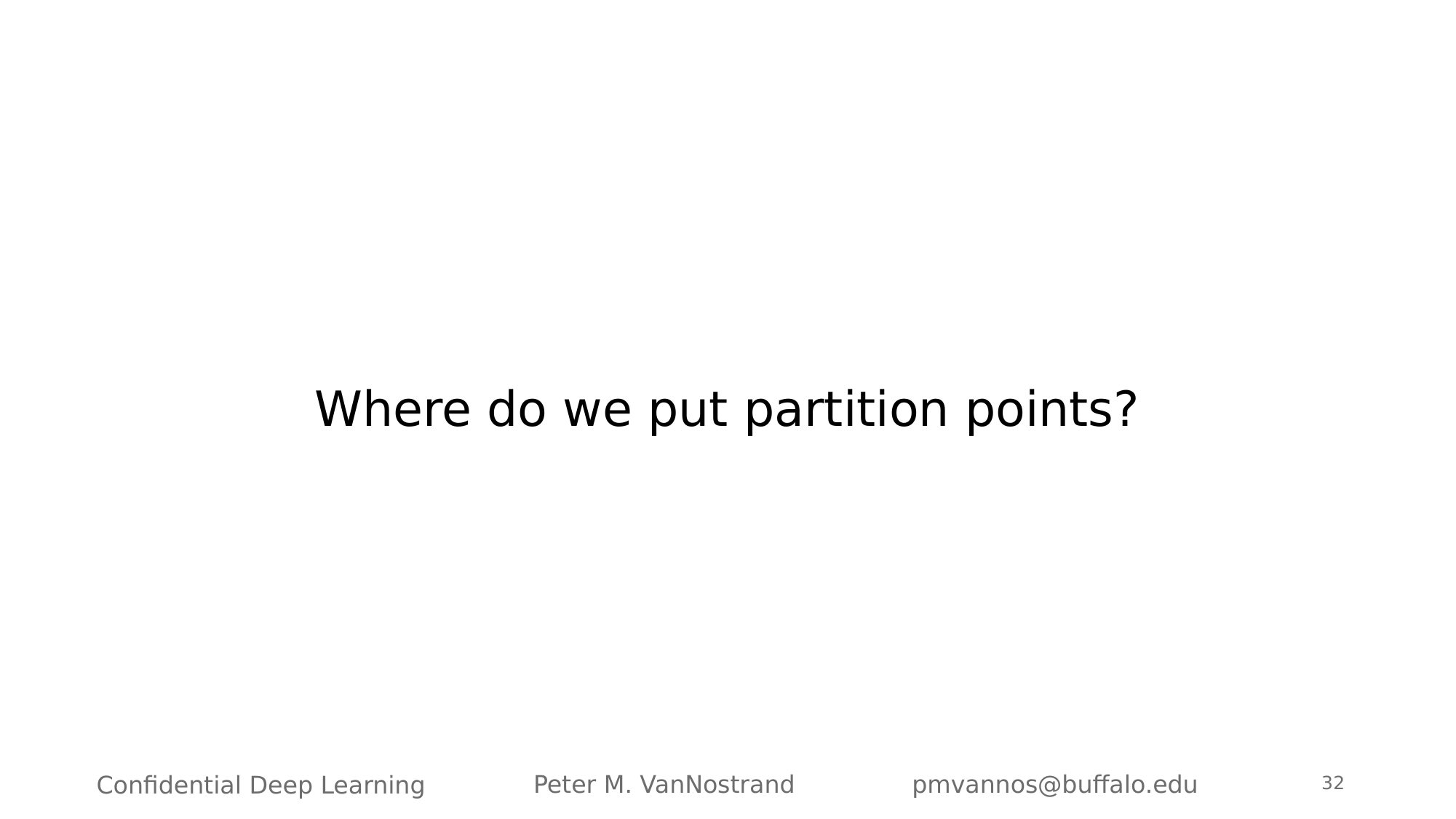

Where do we put partition points?
32